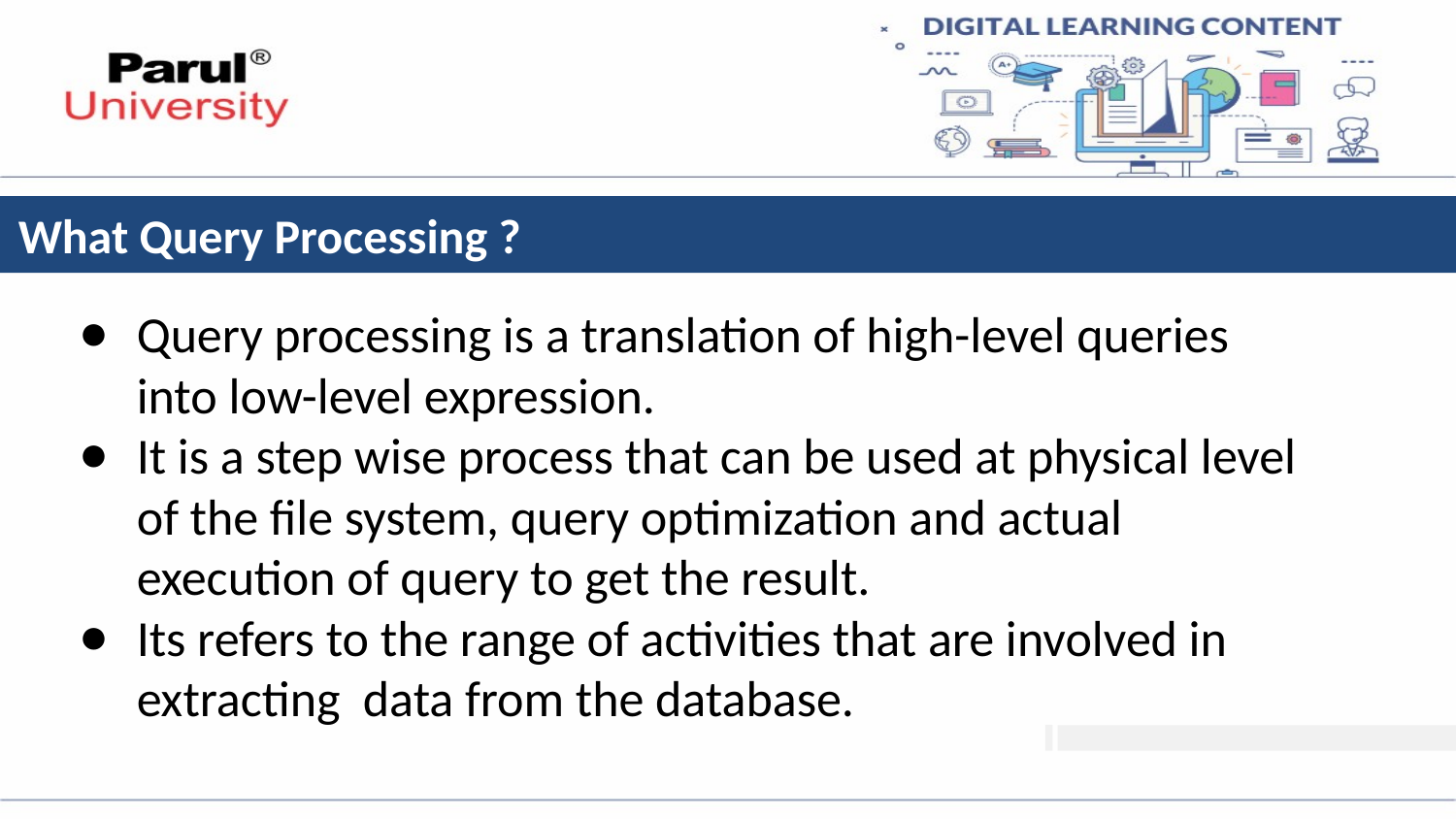

# What is relational Model?
What Query Processing ?
Query processing is a translation of high-level queries into low-level expression.
It is a step wise process that can be used at physical level of the file system, query optimization and actual execution of query to get the result.
Its refers to the range of activities that are involved in extracting  data from the database.